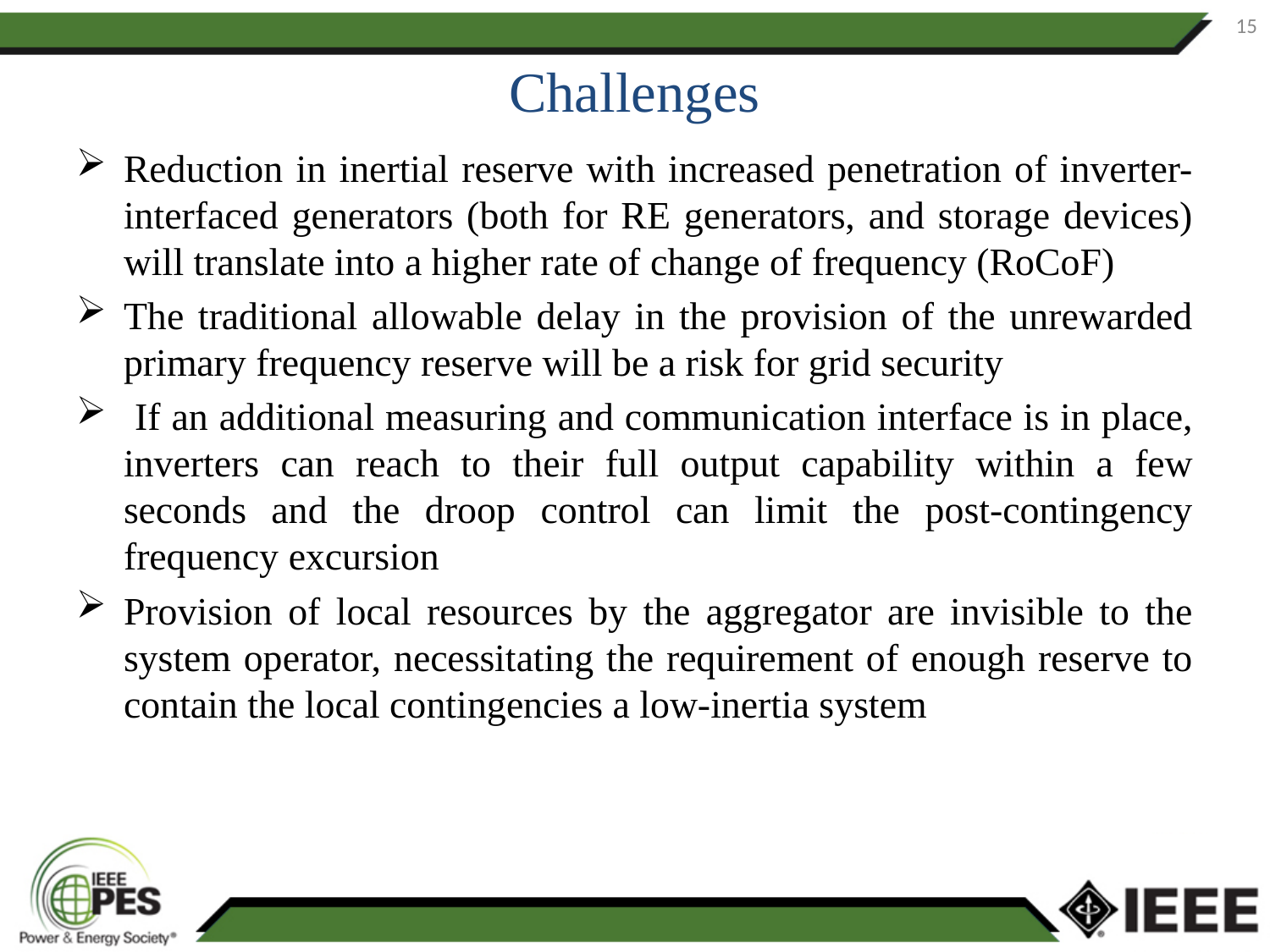

15
# Challenges
Reduction in inertial reserve with increased penetration of inverter-interfaced generators (both for RE generators, and storage devices) will translate into a higher rate of change of frequency (RoCoF)
The traditional allowable delay in the provision of the unrewarded primary frequency reserve will be a risk for grid security
 If an additional measuring and communication interface is in place, inverters can reach to their full output capability within a few seconds and the droop control can limit the post-contingency frequency excursion
Provision of local resources by the aggregator are invisible to the system operator, necessitating the requirement of enough reserve to contain the local contingencies a low-inertia system